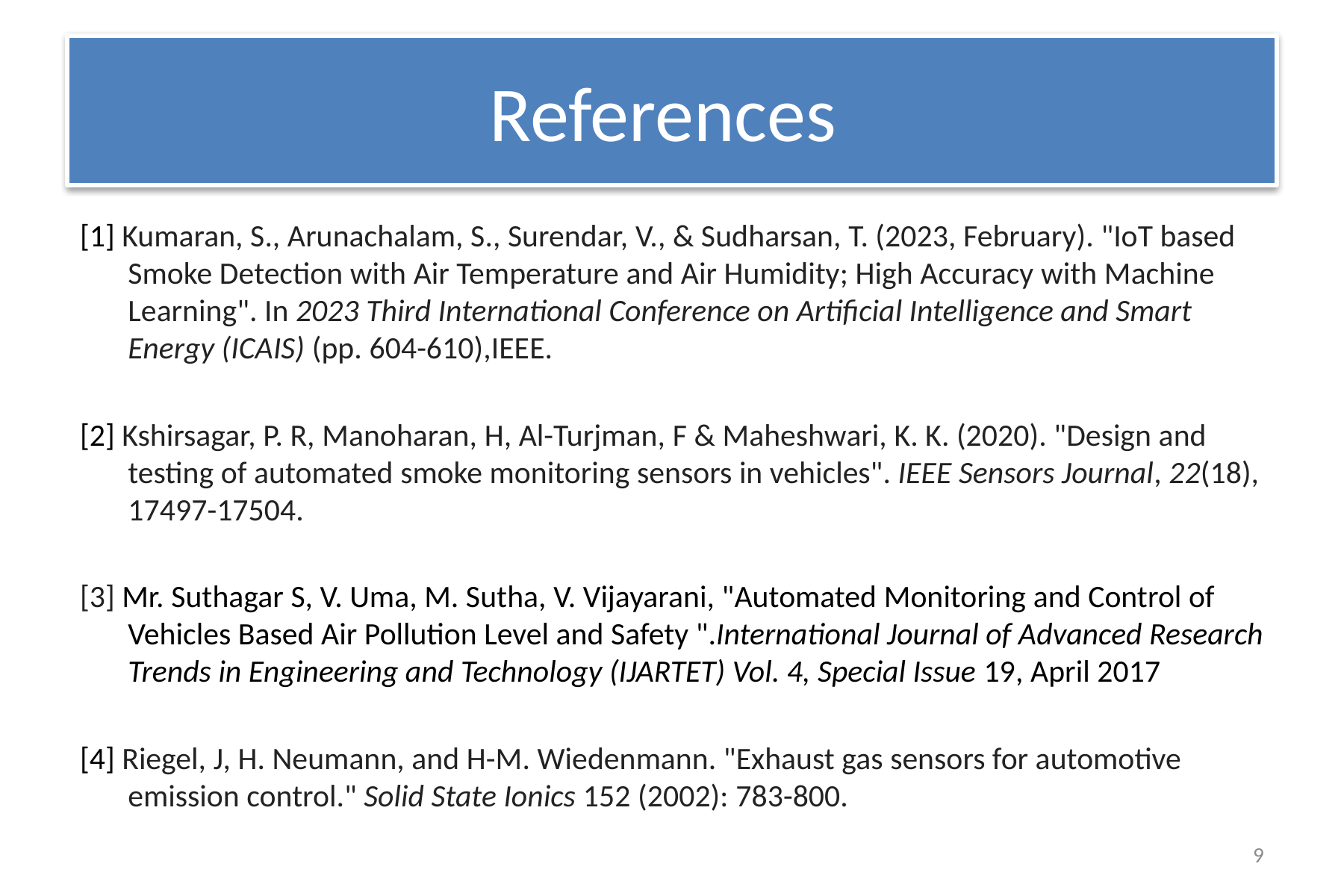

# References
[1] Kumaran, S., Arunachalam, S., Surendar, V., & Sudharsan, T. (2023, February). "IoT based Smoke Detection with Air Temperature and Air Humidity; High Accuracy with Machine Learning". In 2023 Third International Conference on Artificial Intelligence and Smart Energy (ICAIS) (pp. 604-610),IEEE.

[2] Kshirsagar, P. R, Manoharan, H, Al-Turjman, F & Maheshwari, K. K. (2020). "Design and testing of automated smoke monitoring sensors in vehicles". IEEE Sensors Journal, 22(18), 17497-17504.

[3] Mr. Suthagar S, V. Uma, M. Sutha, V. Vijayarani, "Automated Monitoring and Control of Vehicles Based Air Pollution Level and Safety ".International Journal of Advanced Research Trends in Engineering and Technology (IJARTET) Vol. 4, Special Issue 19, April 2017

[4] Riegel, J, H. Neumann, and H-M. Wiedenmann. "Exhaust gas sensors for automotive emission control." Solid State Ionics 152 (2002): 783-800.

9